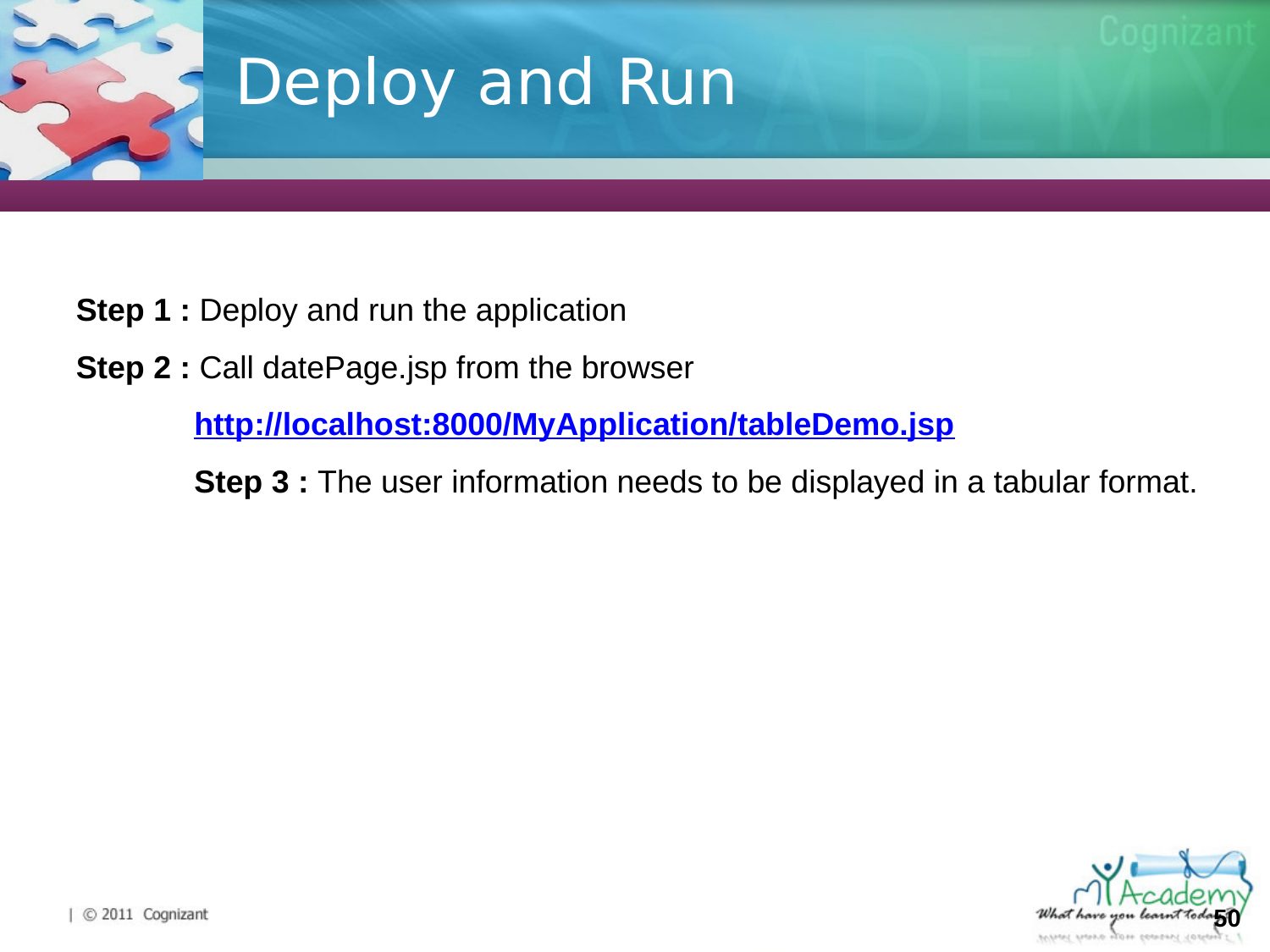

# Deploy and Run
Step 1 : Deploy and run the application
Step 2 : Call datePage.jsp from the browser
http://localhost:8000/MyApplication/tableDemo.jsp
Step 3 : The user information needs to be displayed in a tabular format.

50